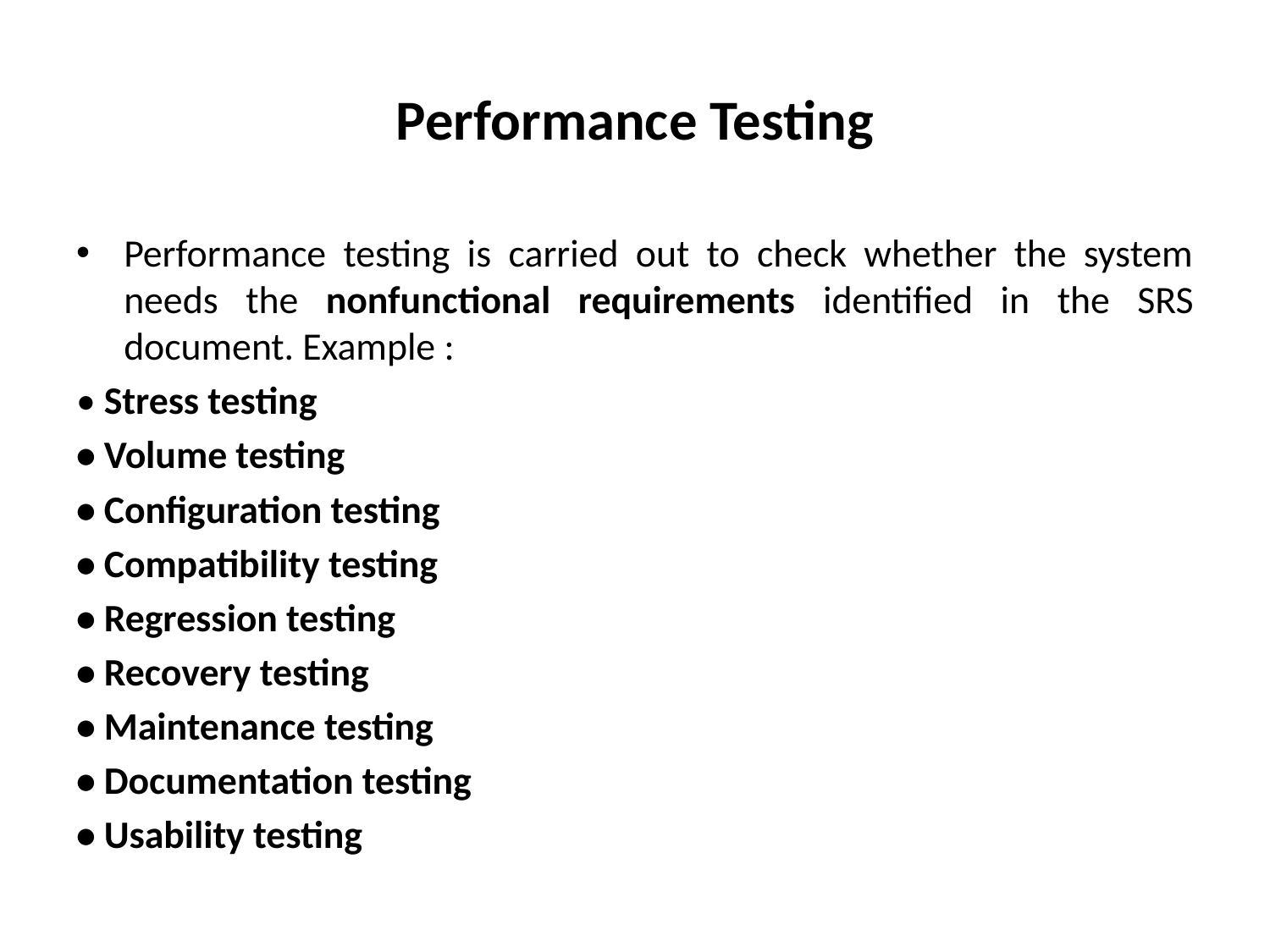

# Performance Testing
Performance testing is carried out to check whether the system needs the nonfunctional requirements identified in the SRS document. Example :
• Stress testing
• Volume testing
• Configuration testing
• Compatibility testing
• Regression testing
• Recovery testing
• Maintenance testing
• Documentation testing
• Usability testing